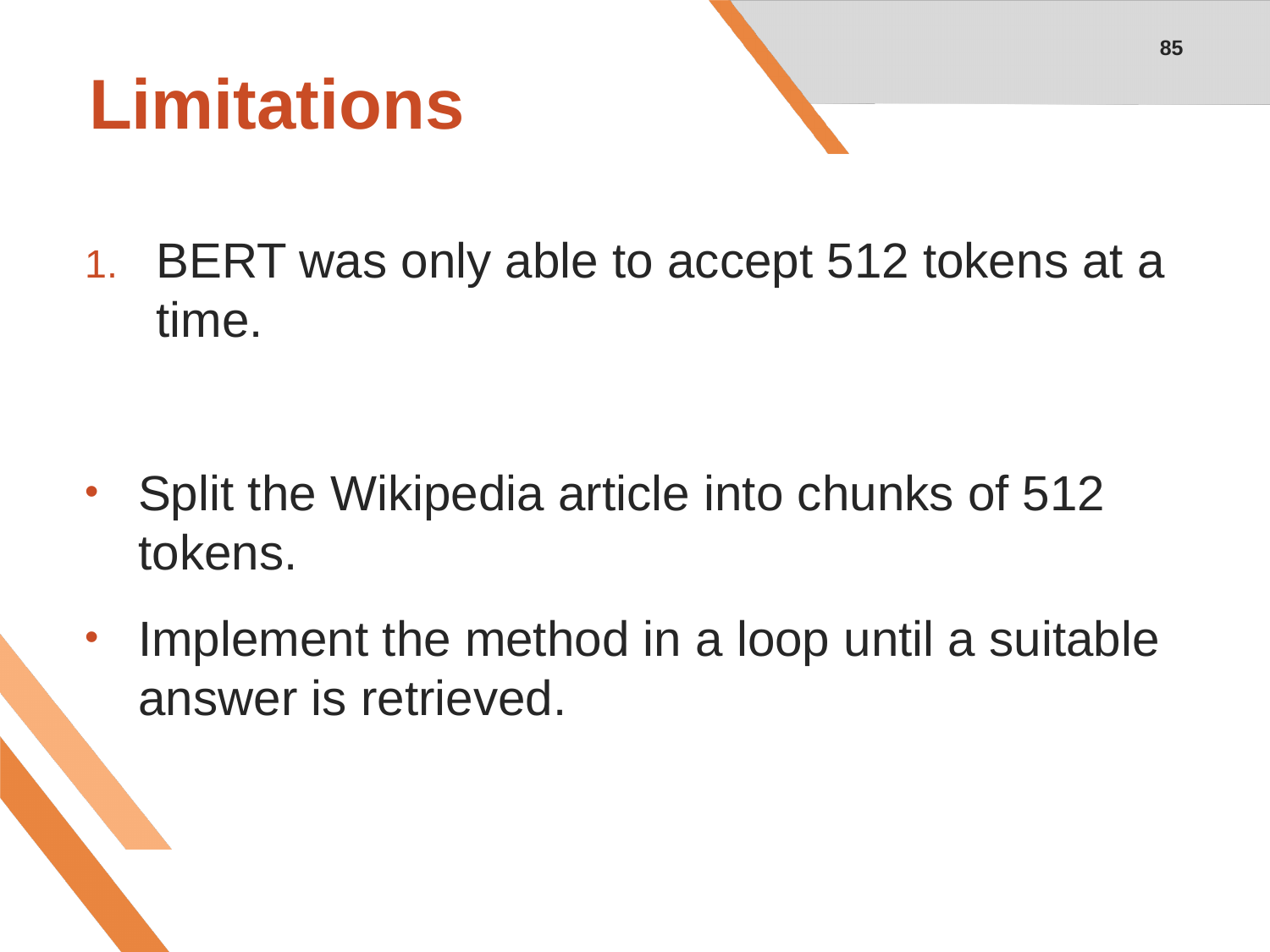

85
# Limitations
BERT was only able to accept 512 tokens at a time.

Split the Wikipedia article into chunks of 512 tokens.
Implement the method in a loop until a suitable answer is retrieved.